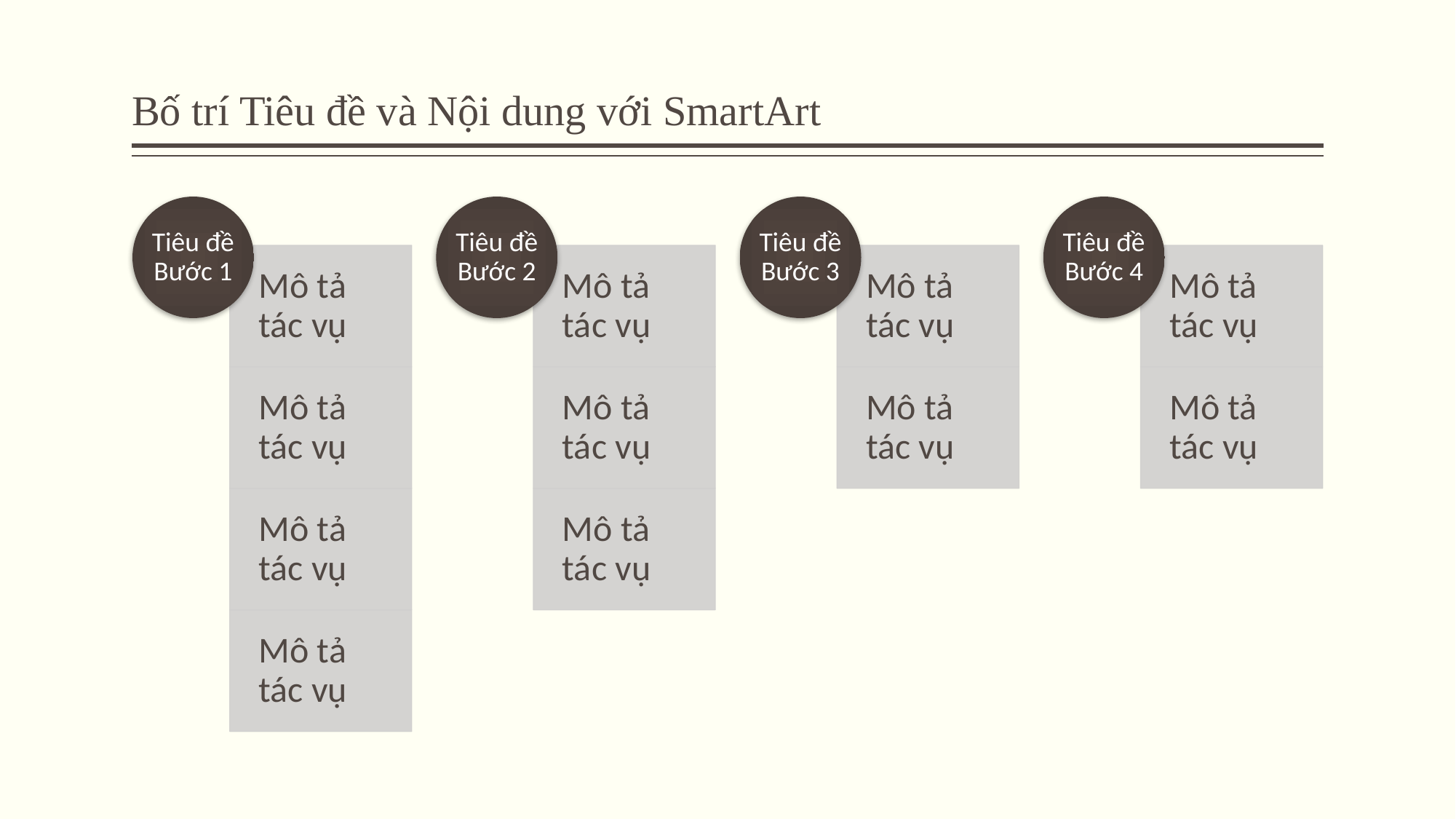

# Bố trí Tiêu đề và Nội dung với SmartArt
Mô tả tác vụ
Mô tả tác vụ
Mô tả tác vụ
Mô tả tác vụ
Tiêu đề Bước 1
Mô tả tác vụ
Mô tả tác vụ
Mô tả tác vụ
Tiêu đề Bước 2
Mô tả tác vụ
Mô tả tác vụ
Tiêu đề Bước 3
Mô tả tác vụ
Mô tả tác vụ
Tiêu đề Bước 4